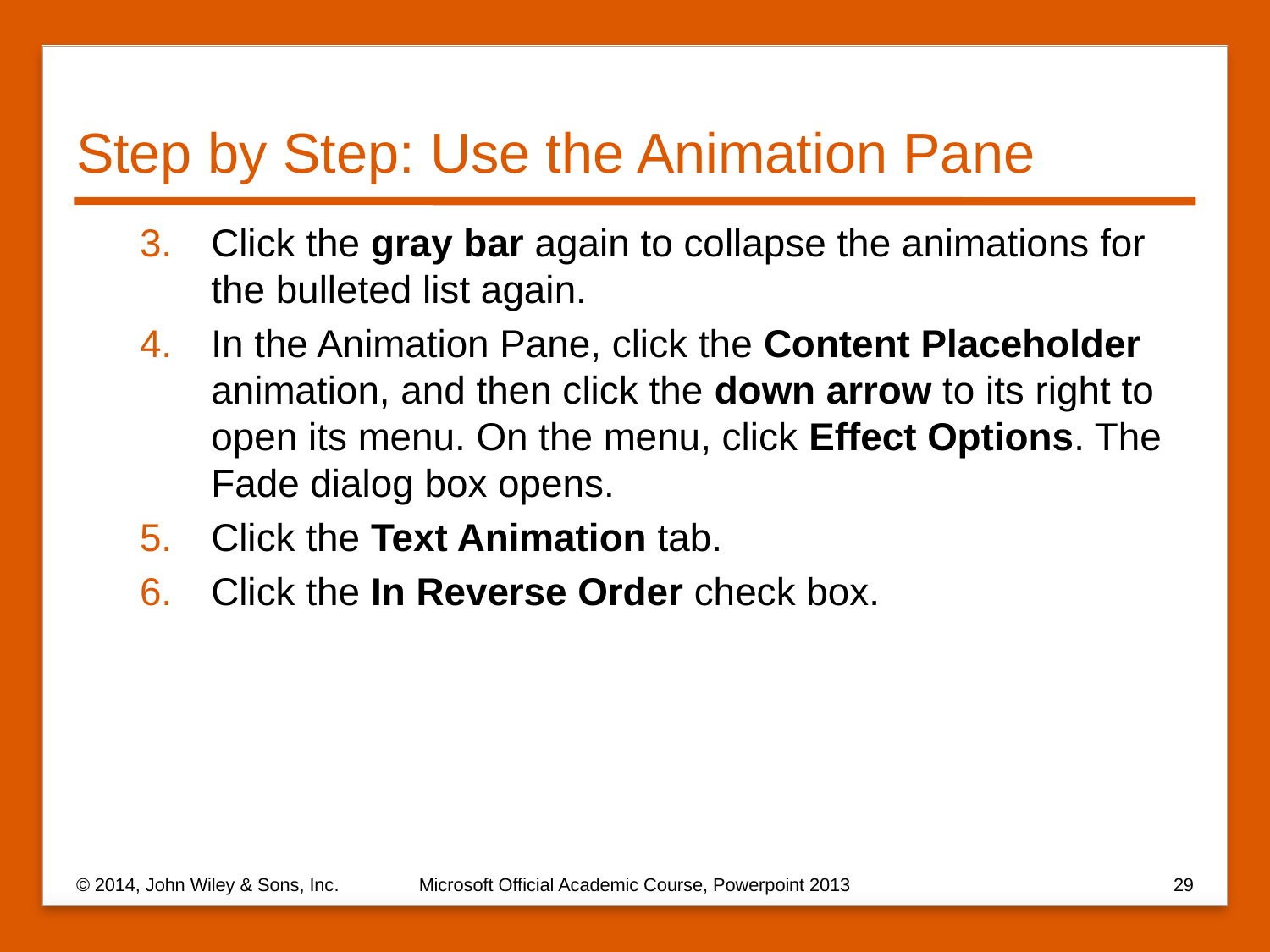

# Step by Step: Use the Animation Pane
Click the gray bar again to collapse the animations for the bulleted list again.
In the Animation Pane, click the Content Placeholder animation, and then click the down arrow to its right to open its menu. On the menu, click Effect Options. The Fade dialog box opens.
Click the Text Animation tab.
Click the In Reverse Order check box.
© 2014, John Wiley & Sons, Inc.
Microsoft Official Academic Course, Powerpoint 2013
29